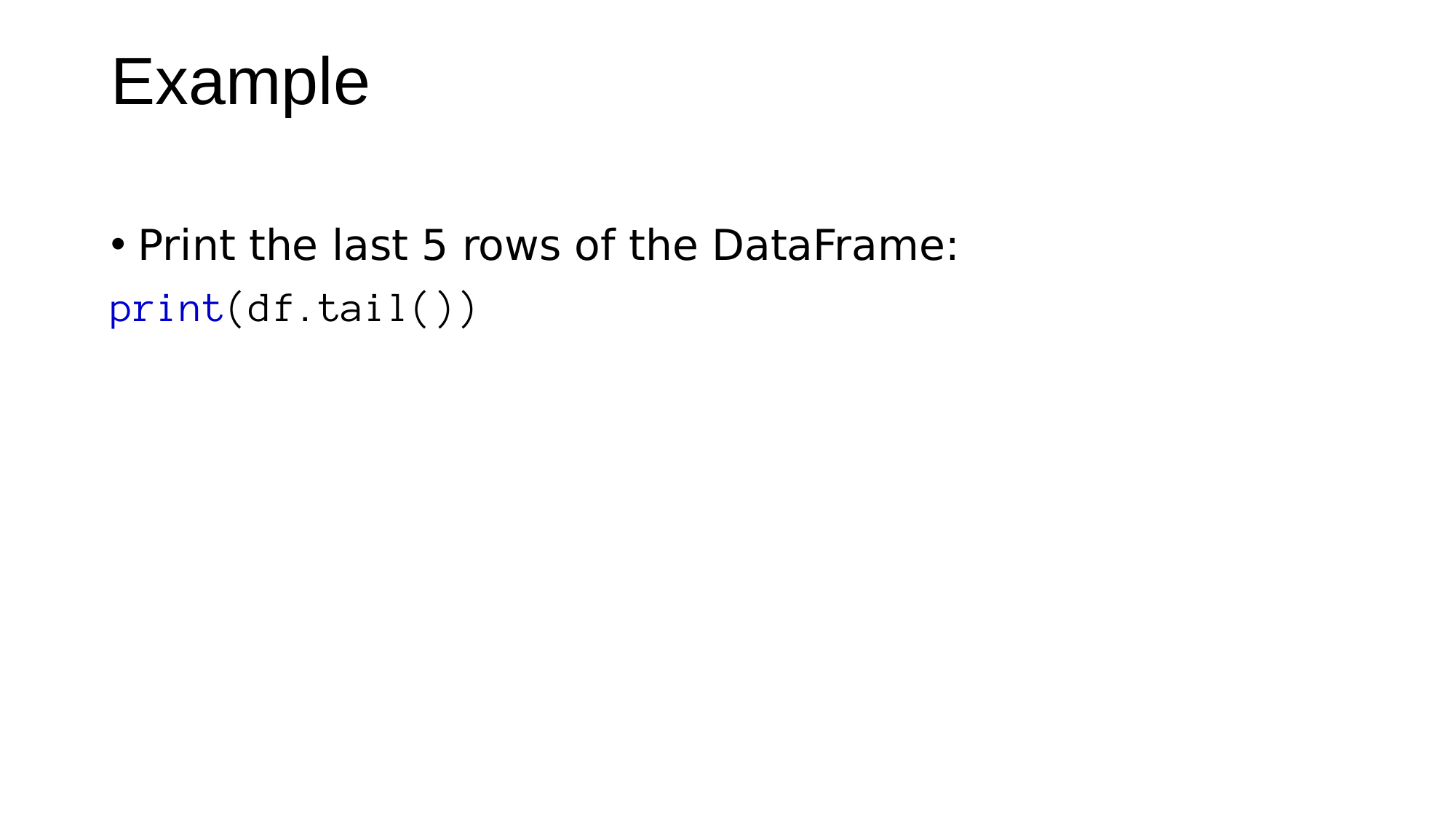

# Example
Print the last 5 rows of the DataFrame:
print(df.tail())